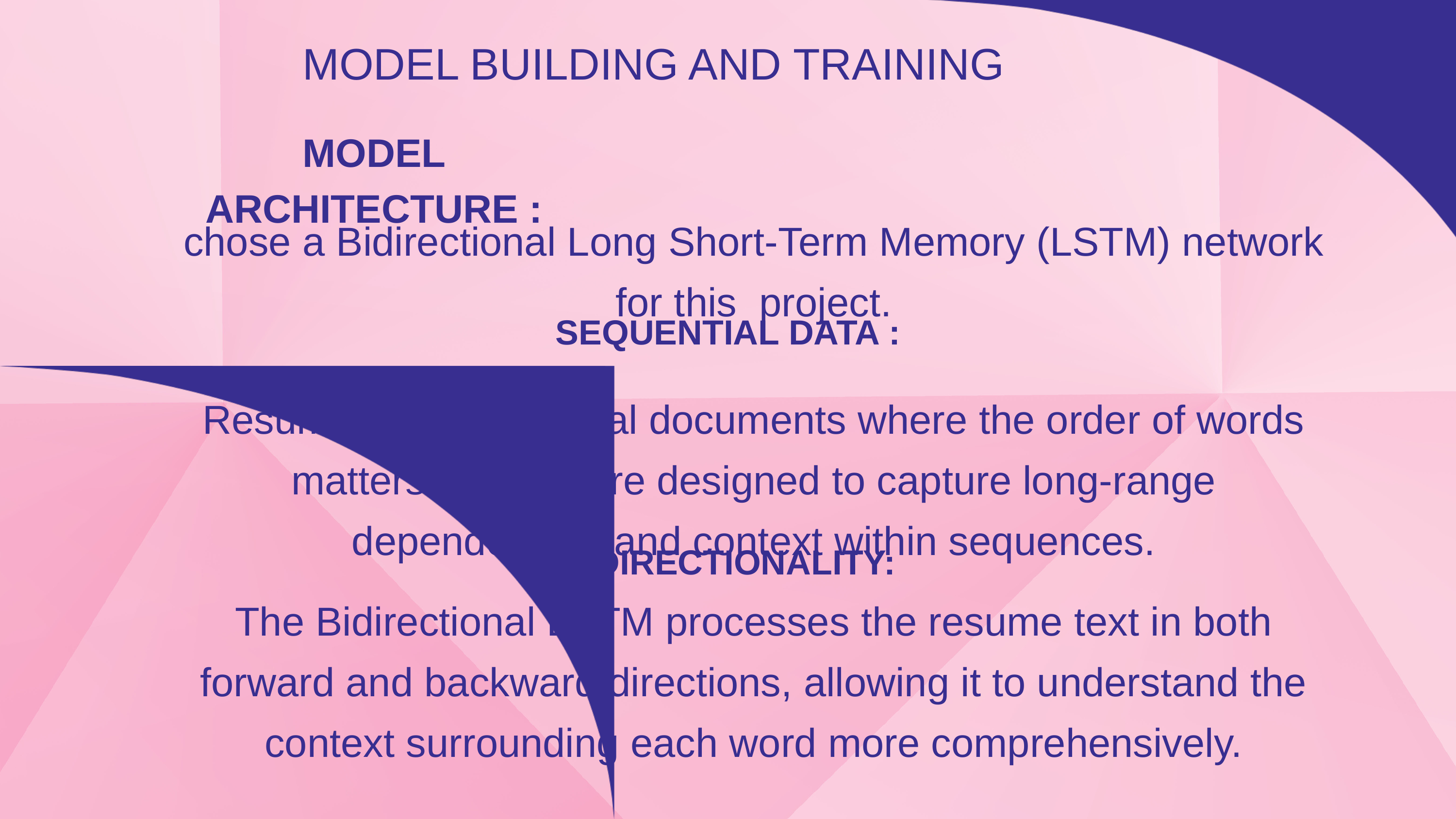

MODEL BUILDING AND TRAINING
MODEL ARCHITECTURE :
chose a Bidirectional Long Short-Term Memory (LSTM) network for this  project.
SEQUENTIAL DATA :

Resumes are sequential documents where the order of words matters. LSTMs are designed to capture long-range dependencies and context within sequences.
BIDIRECTIONALITY:

The Bidirectional LSTM processes the resume text in both forward and backward directions, allowing it to understand the context surrounding each word more comprehensively.